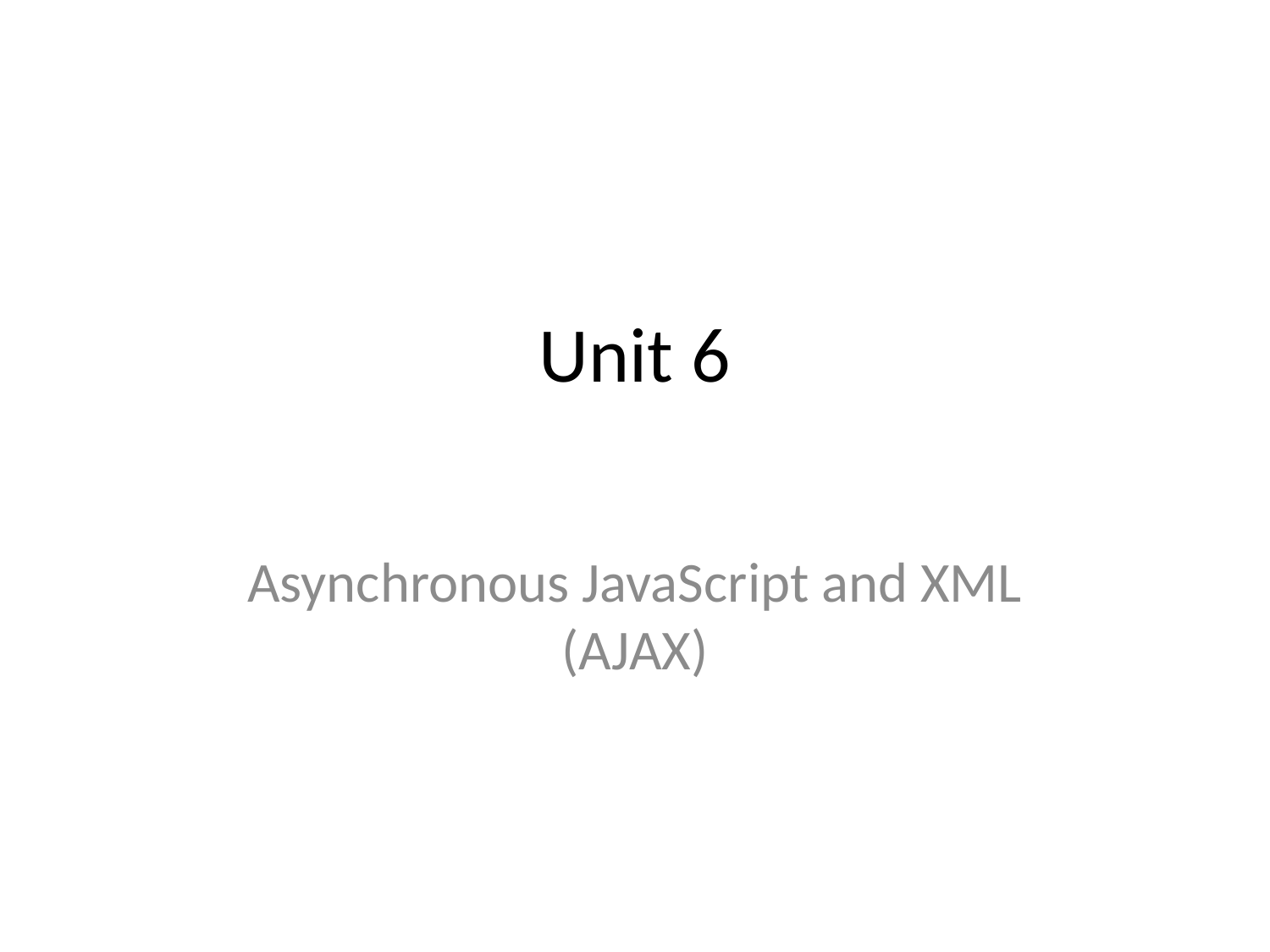

# Unit 6
Asynchronous JavaScript and XML (AJAX)